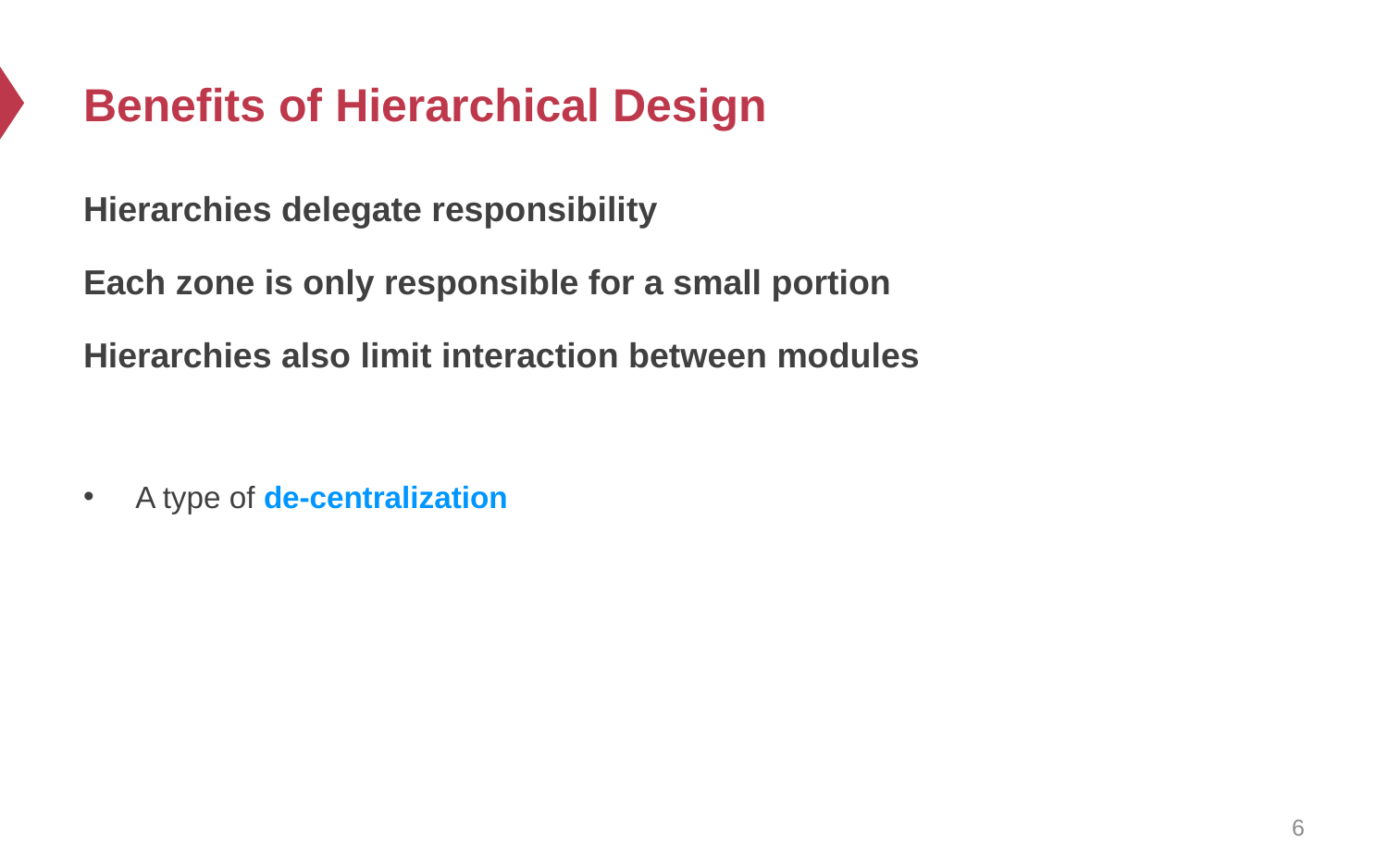

# Benefits of Hierarchical Design
Hierarchies delegate responsibility
Each zone is only responsible for a small portion
Hierarchies also limit interaction between modules

A type of de-centralization

6